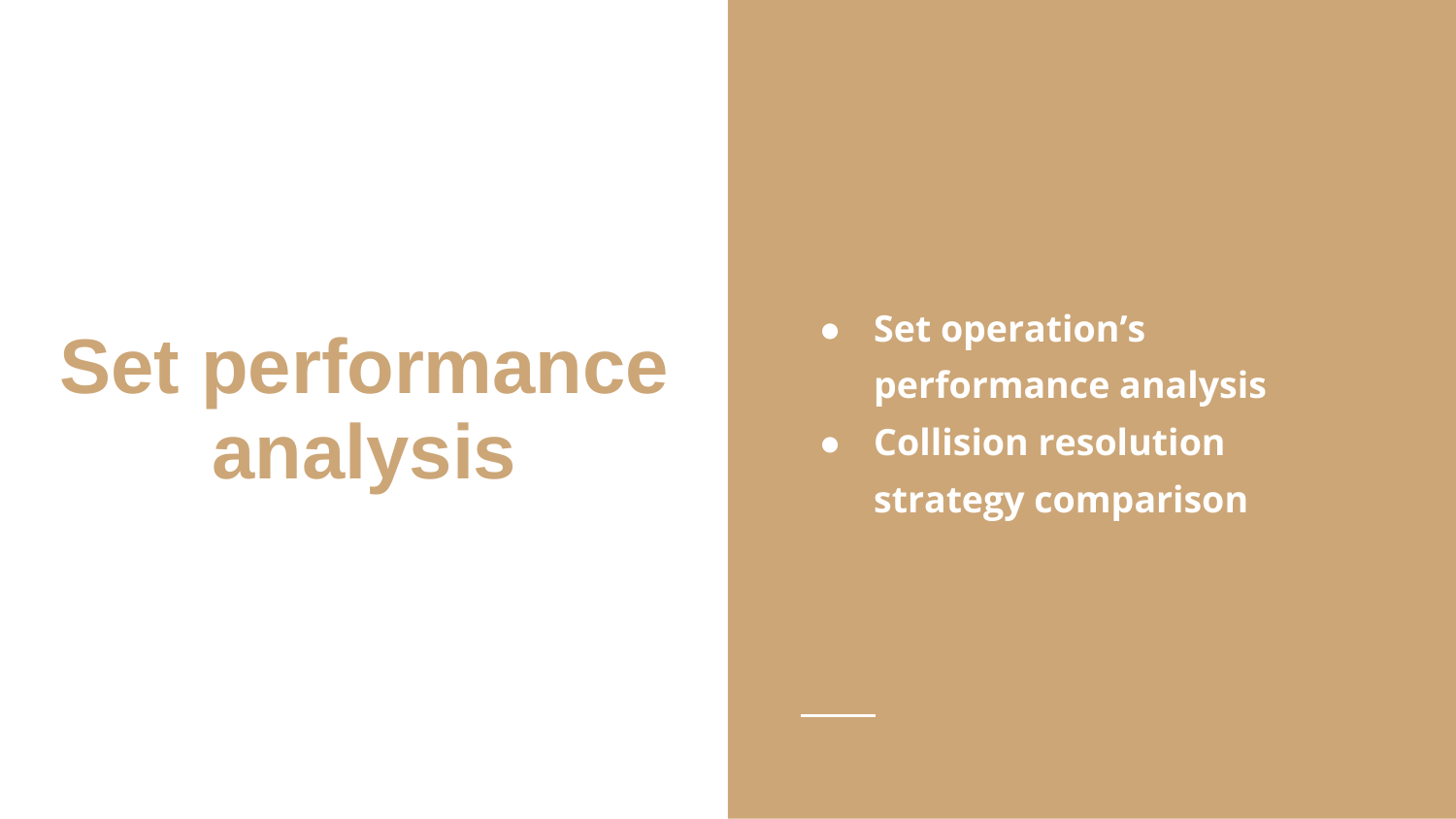

Set operation’s performance analysis
Collision resolution strategy comparison
# Set performance analysis